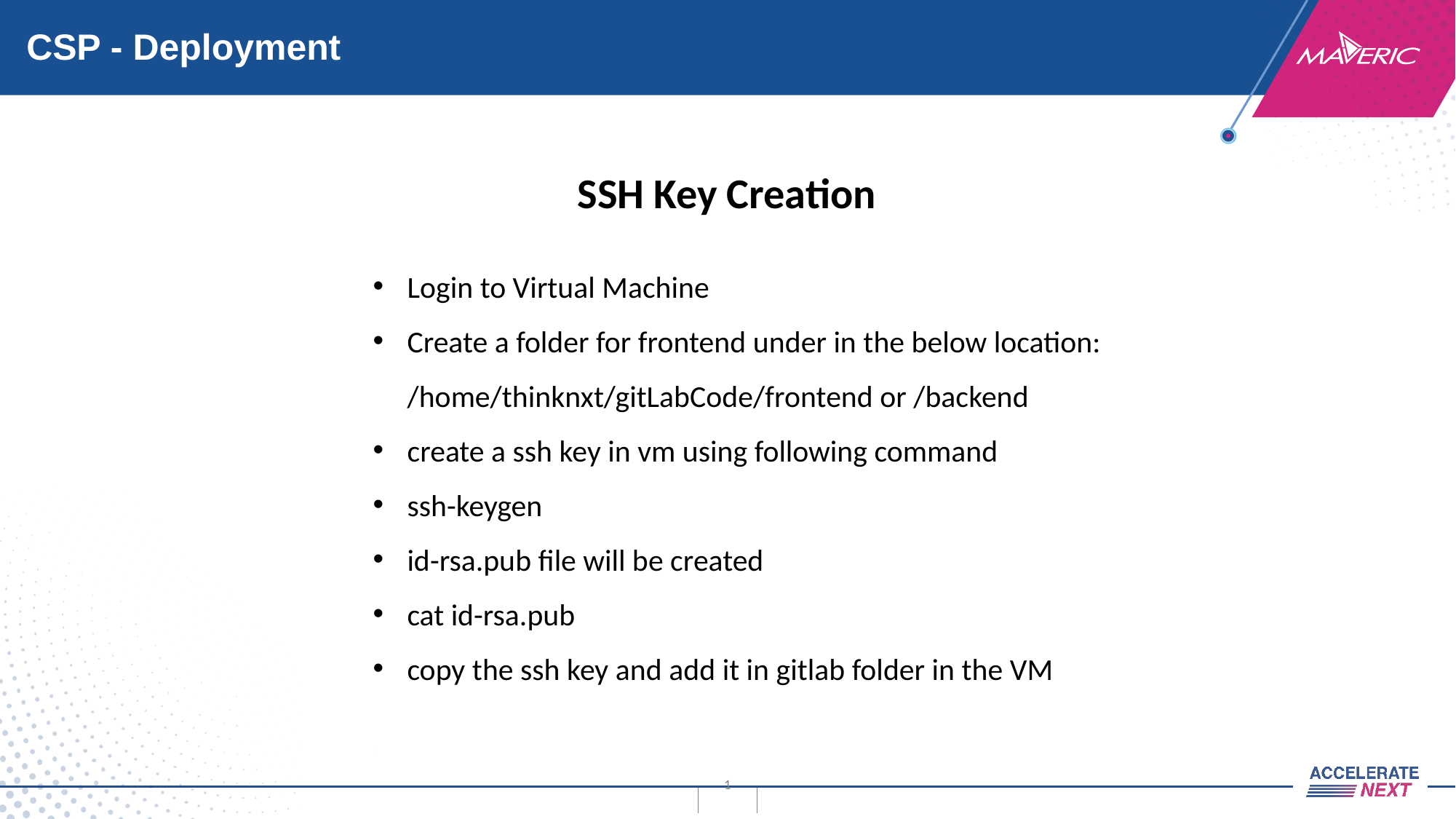

# CSP - Deployment
SSH Key Creation

Login to Virtual Machine
Create a folder for frontend under in the below location: /home/thinknxt/gitLabCode/frontend or /backend
create a ssh key in vm using following command
ssh-keygen
id-rsa.pub file will be created
cat id-rsa.pub
copy the ssh key and add it in gitlab folder in the VM

1